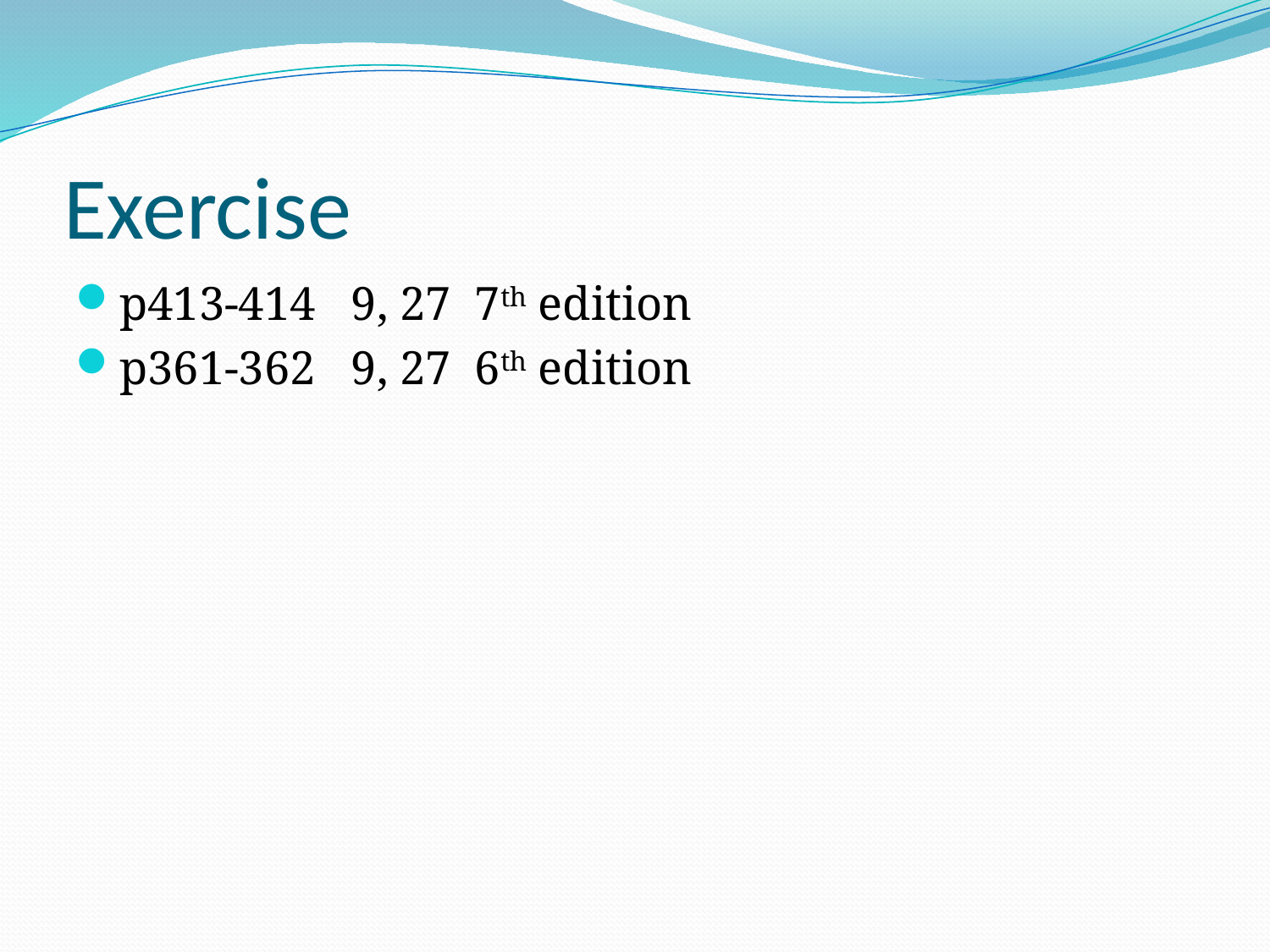

# Exercise
p413-414   9, 27  7th edition
p361-362   9, 27  6th edition